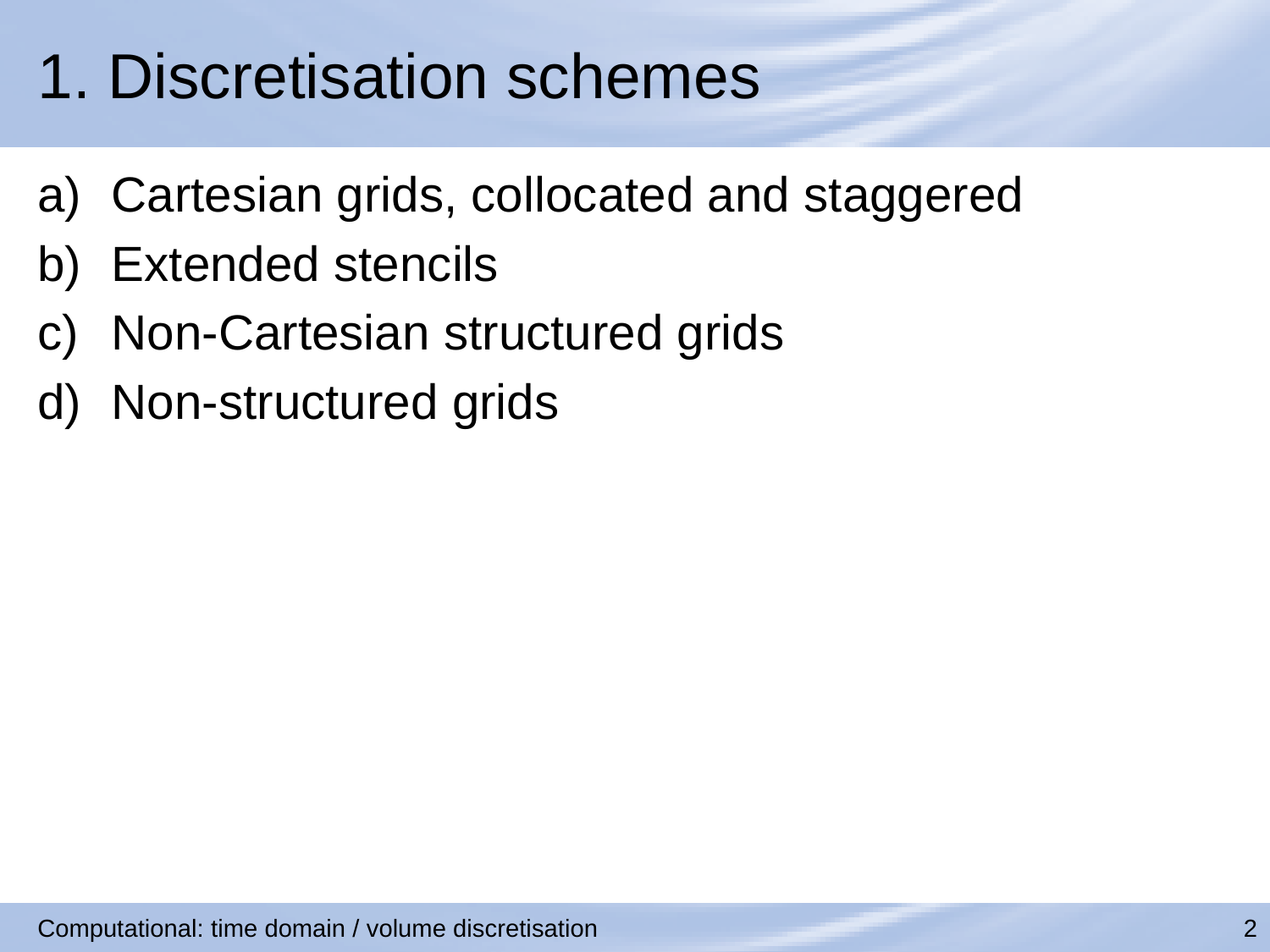

# 1. Discretisation schemes
Cartesian grids, collocated and staggered
Extended stencils
Non-Cartesian structured grids
Non-structured grids
Computational: time domain / volume discretisation
2